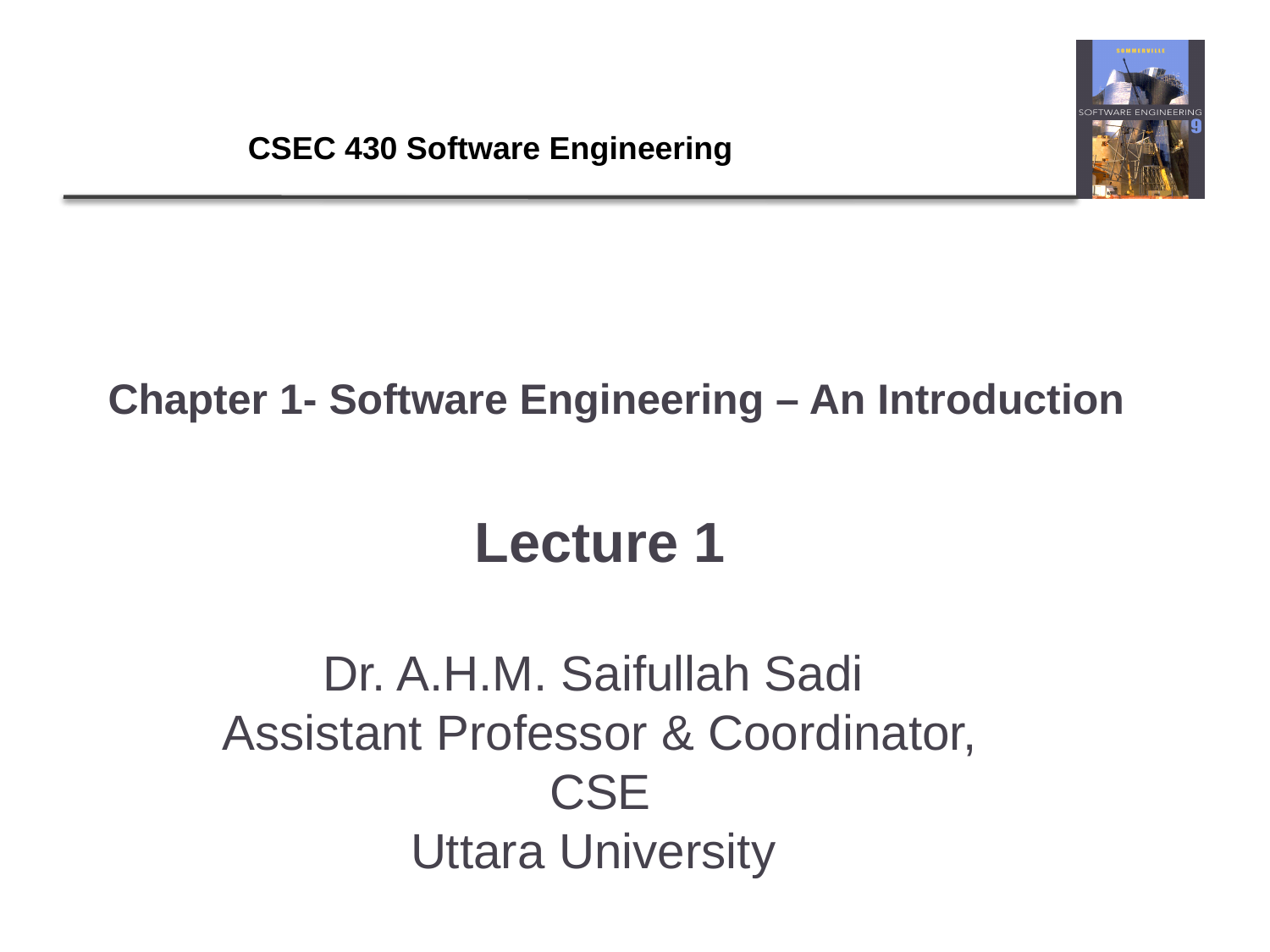

CSEC 430 Software Engineering
# Chapter 1- Software Engineering – An Introduction
Lecture 1

Dr. A.H.M. Saifullah Sadi
Assistant Professor & Coordinator, CSE
Uttara University